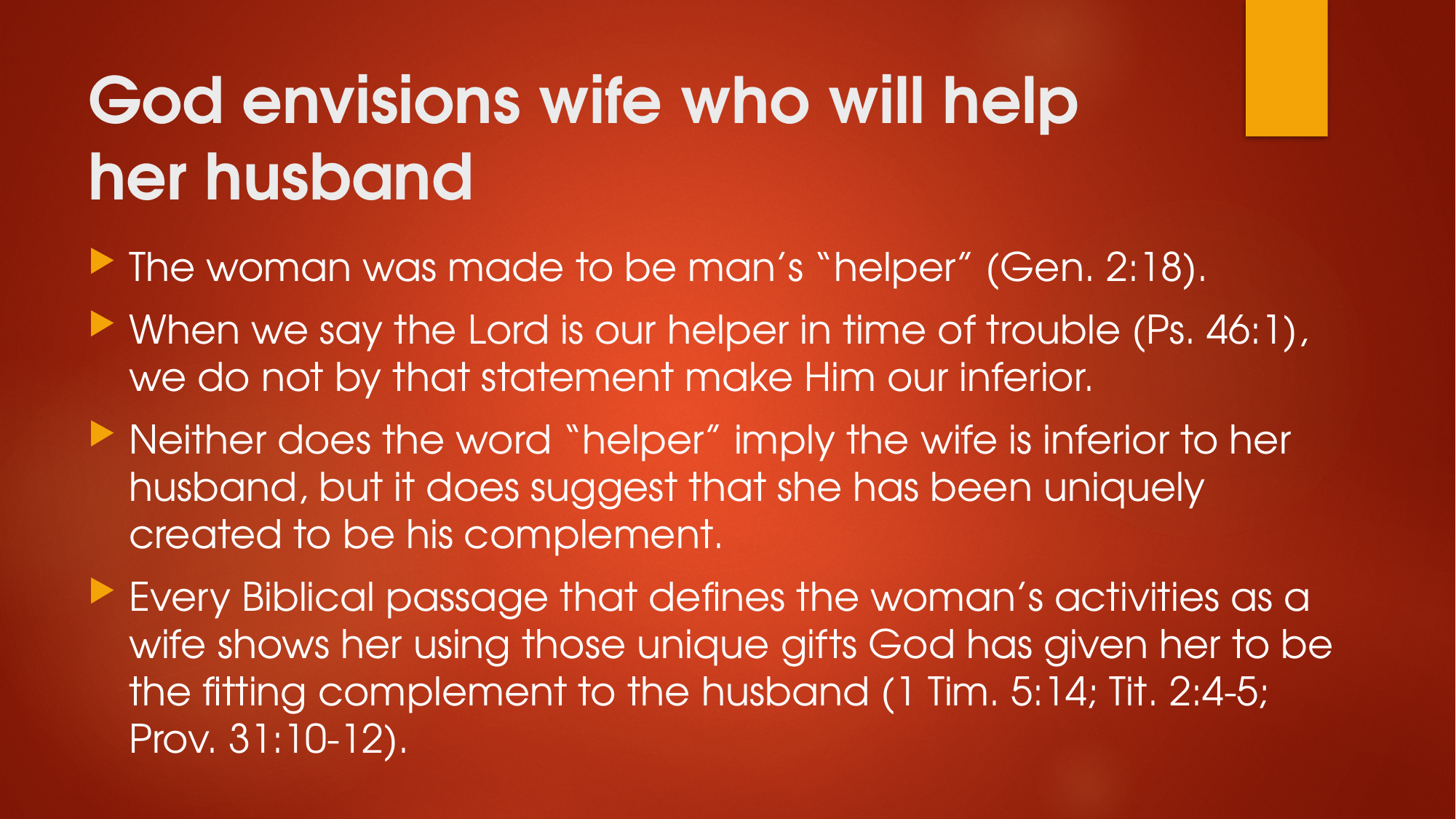

# God envisions wife who will help her husband
The woman was made to be man’s “helper” (Gen. 2:18).
When we say the Lord is our helper in time of trouble (Ps. 46:1), we do not by that statement make Him our inferior.
Neither does the word “helper” imply the wife is inferior to her husband, but it does suggest that she has been uniquely created to be his complement.
Every Biblical passage that defines the woman’s activities as a  wife shows her using those unique gifts God has given her to be the fitting complement to the husband (1 Tim. 5:14; Tit. 2:4-5; Prov. 31:10-12).